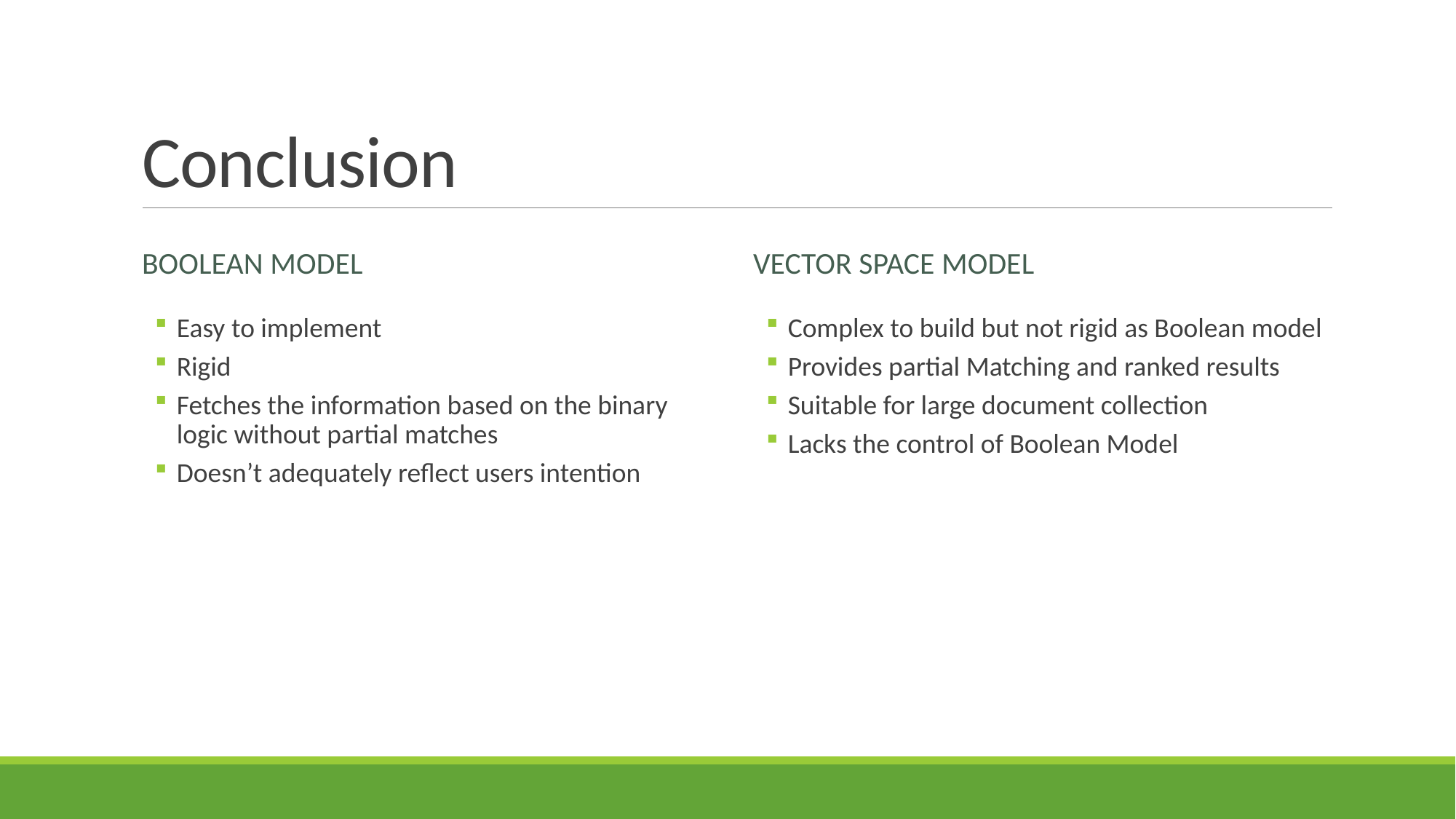

# Conclusion
Boolean Model
Vector Space Model
Easy to implement
Rigid
Fetches the information based on the binary logic without partial matches
Doesn’t adequately reflect users intention
Complex to build but not rigid as Boolean model
Provides partial Matching and ranked results
Suitable for large document collection
Lacks the control of Boolean Model